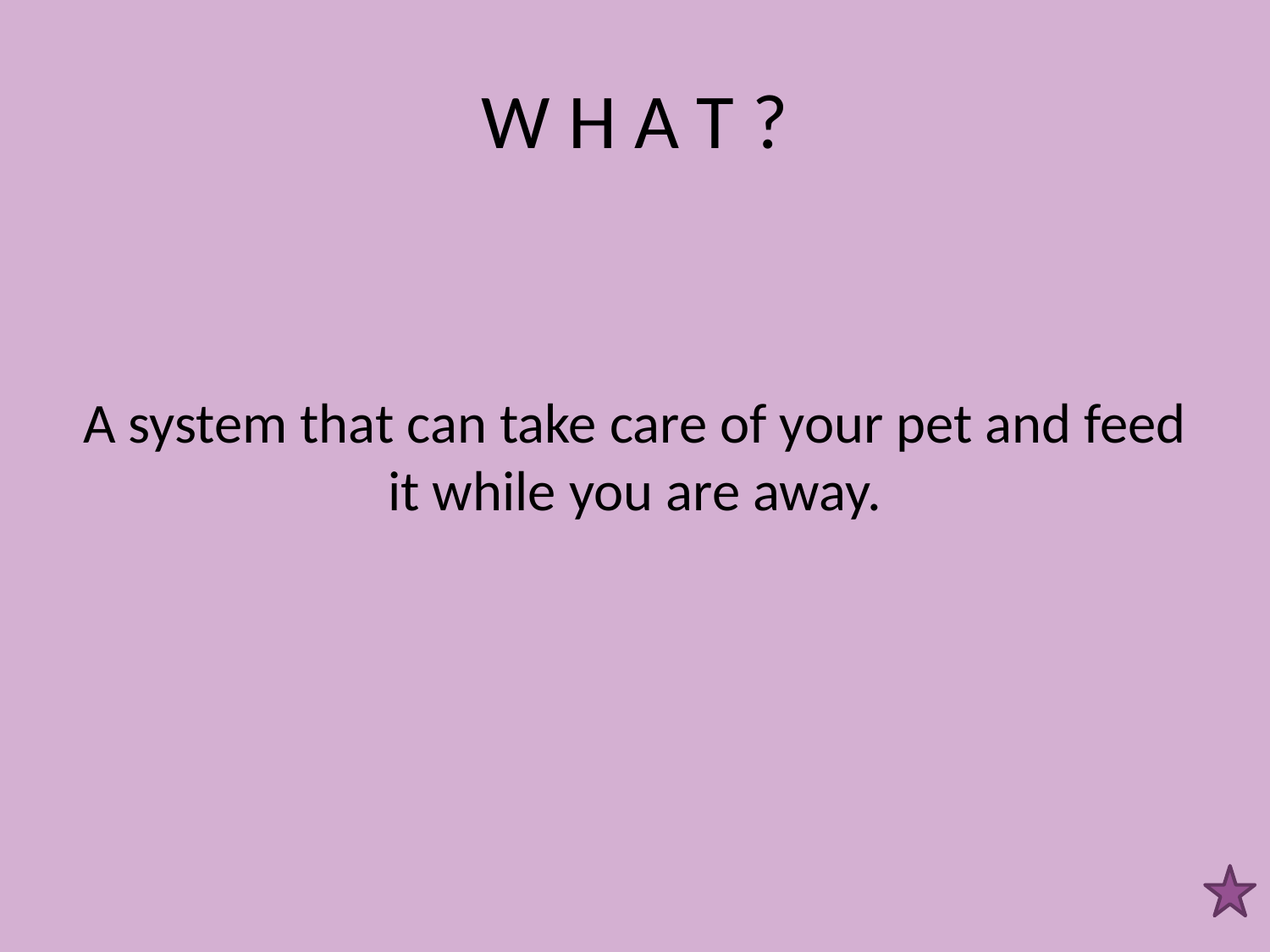

# W H A T ?

A system that can take care of your pet and feed it while you are away.